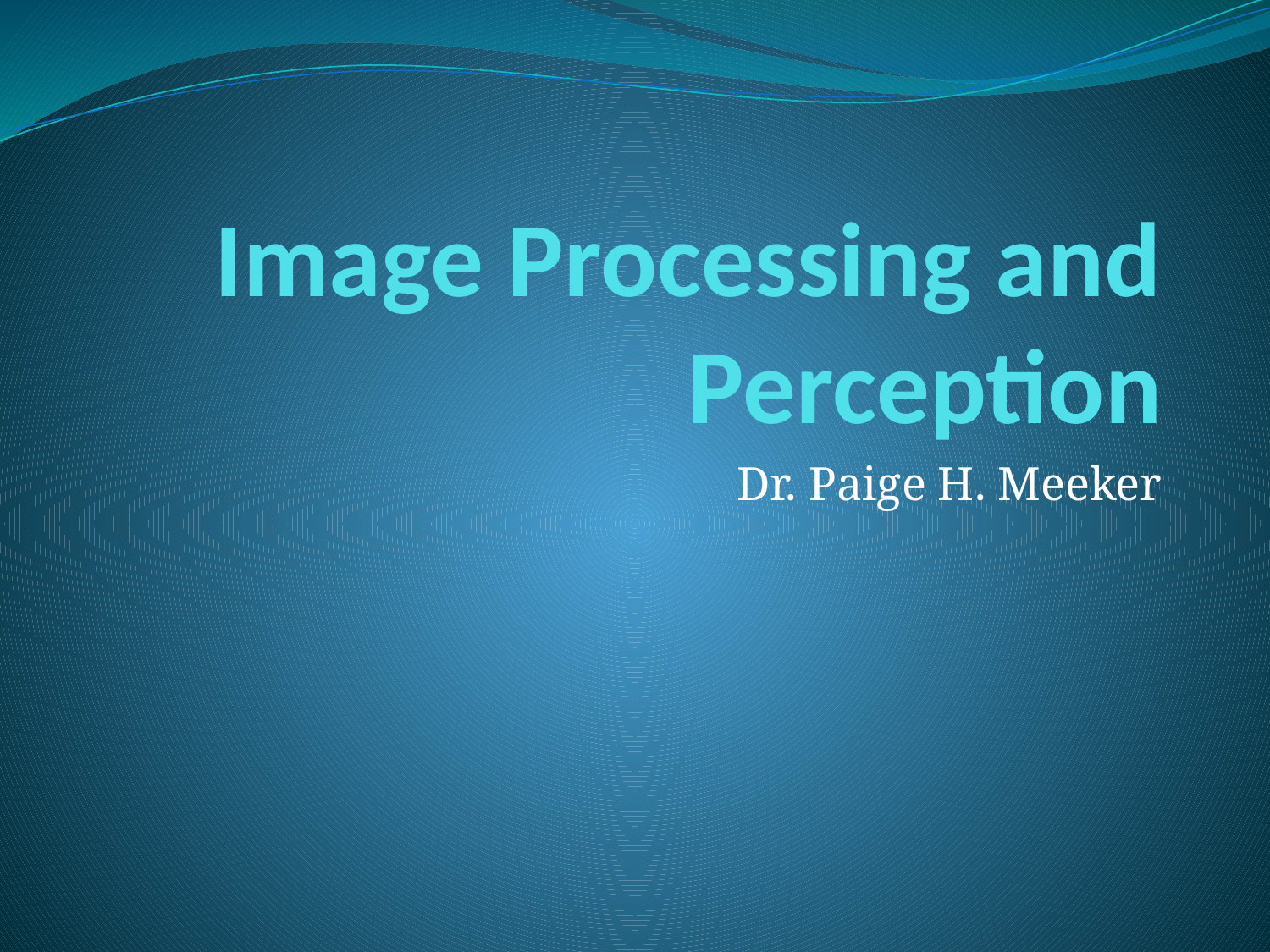

# Image Processing and Perception
Dr. Paige H. Meeker